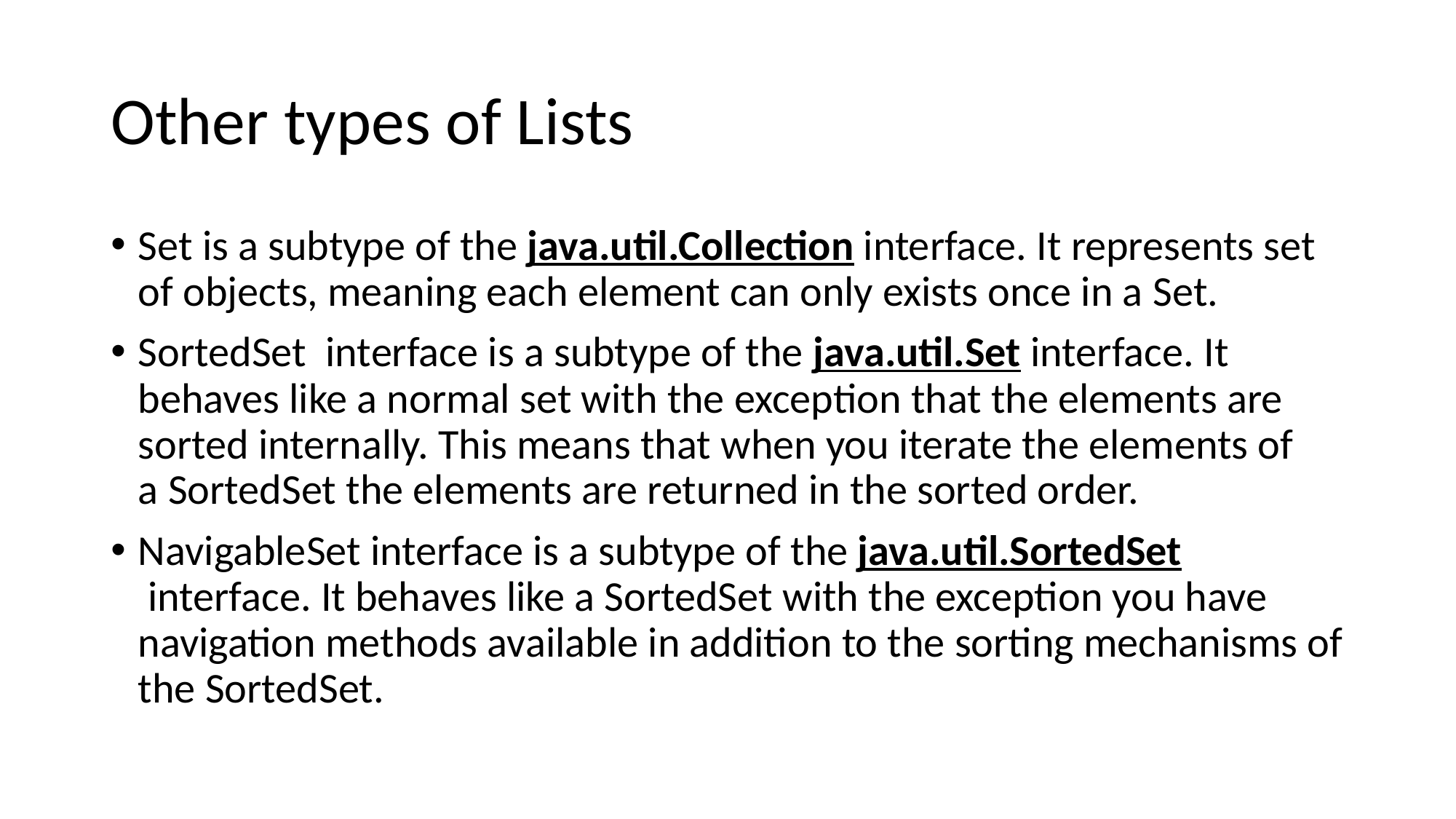

# Other types of Lists
Set is a subtype of the java.util.Collection interface. It represents set of objects, meaning each element can only exists once in a Set.
SortedSet  interface is a subtype of the java.util.Set interface. It behaves like a normal set with the exception that the elements are sorted internally. This means that when you iterate the elements of a SortedSet the elements are returned in the sorted order.
NavigableSet interface is a subtype of the java.util.SortedSet interface. It behaves like a SortedSet with the exception you have navigation methods available in addition to the sorting mechanisms of the SortedSet.